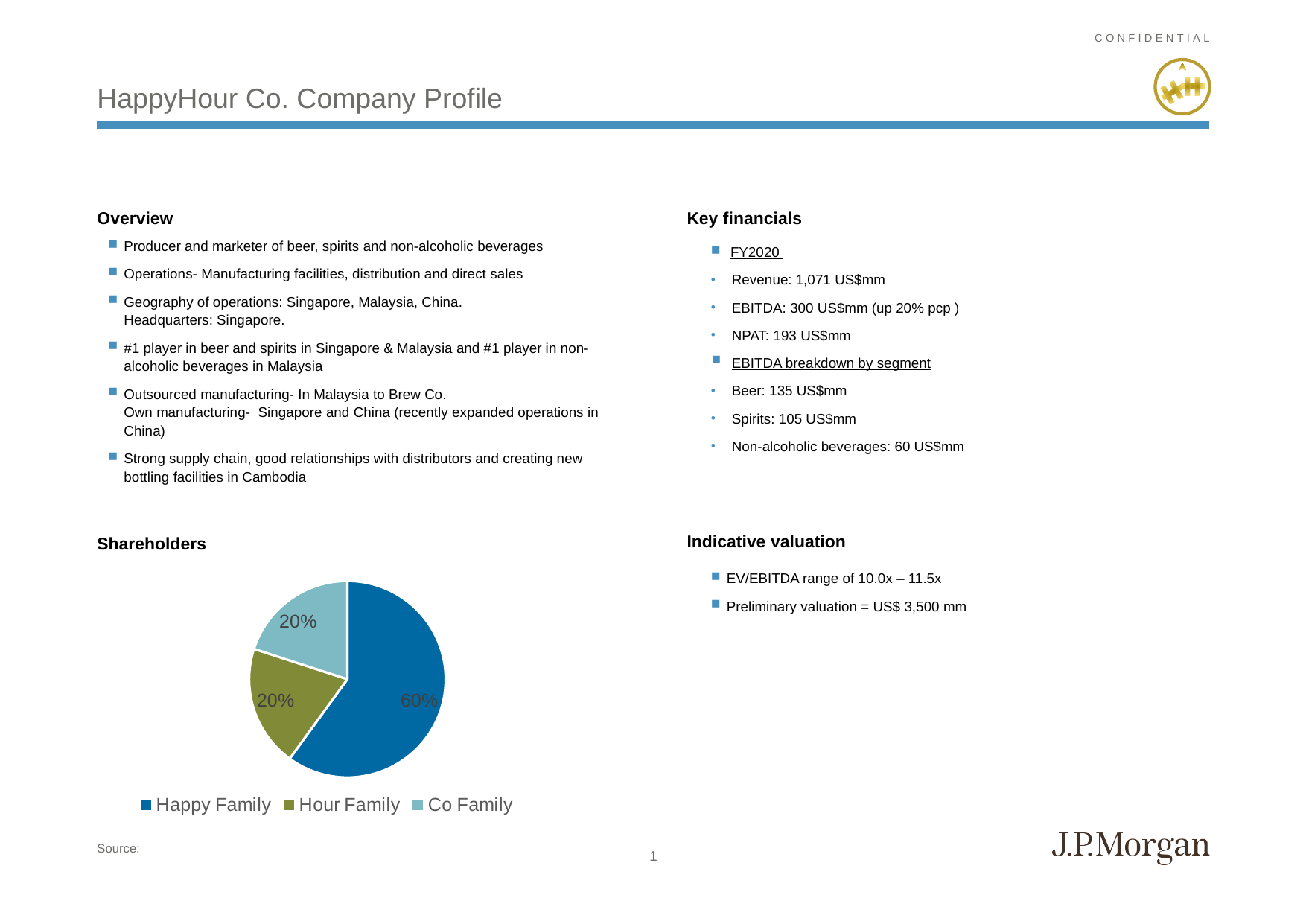

# HappyHour Co. Company Profile

Overview
Key financials
Producer and marketer of beer, spirits and non-alcoholic beverages
Operations- Manufacturing facilities, distribution and direct sales
Geography of operations: Singapore, Malaysia, China.                  Headquarters: Singapore.
#1 player in beer and spirits in Singapore & Malaysia and #1 player in non-alcoholic beverages in Malaysia
Outsourced manufacturing- In Malaysia to Brew Co.                                       Own manufacturing-  Singapore and China (recently expanded operations in China)
Strong supply chain, good relationships with distributors and creating new bottling facilities in Cambodia
 FY2020
Revenue: 1,071 US$mm
EBITDA: 300 US$mm (up 20% pcp )
NPAT: 193 US$mm
EBITDA breakdown by segment
Beer: 135 US$mm
Spirits: 105 US$mm
Non-alcoholic beverages: 60 US$mm

Indicative valuation
Shareholders

### Chart

| Category | Shareholders |
|---|---|
| Happy Family | 0.6 |
| Hour Family | 0.2 |
| Co Family | 0.2 |
EV/EBITDA range of 10.0x – 11.5x
Preliminary valuation = US$ 3,500 mm
Source:
1